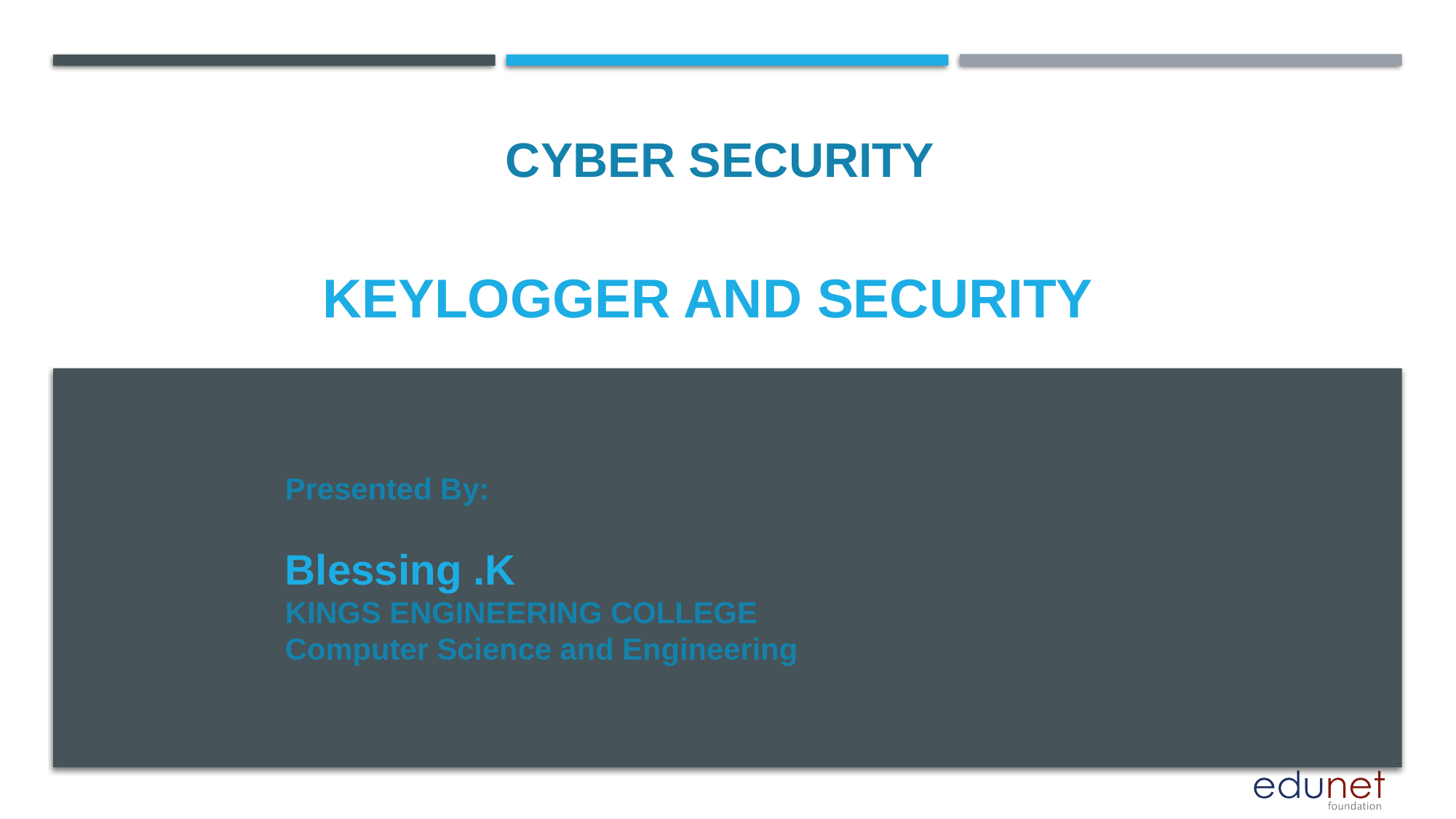

CYBER SECURITY
# KEYLOGGER AND SECURITY
Presented By:

Blessing .K
KINGS ENGINEERING COLLEGE
Computer Science and Engineering